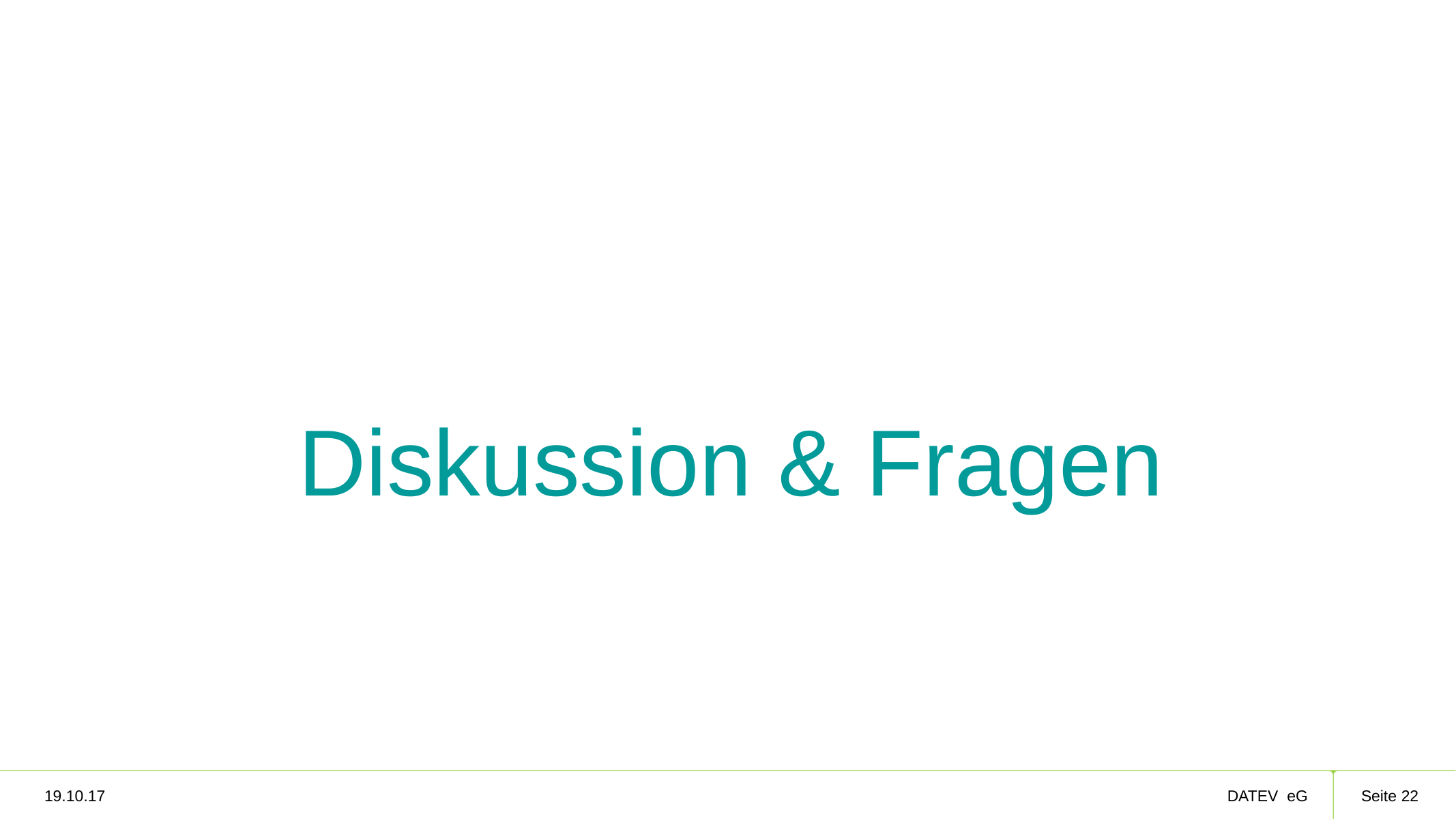

#
Diskussion & Fragen
Seite 22
19.10.17